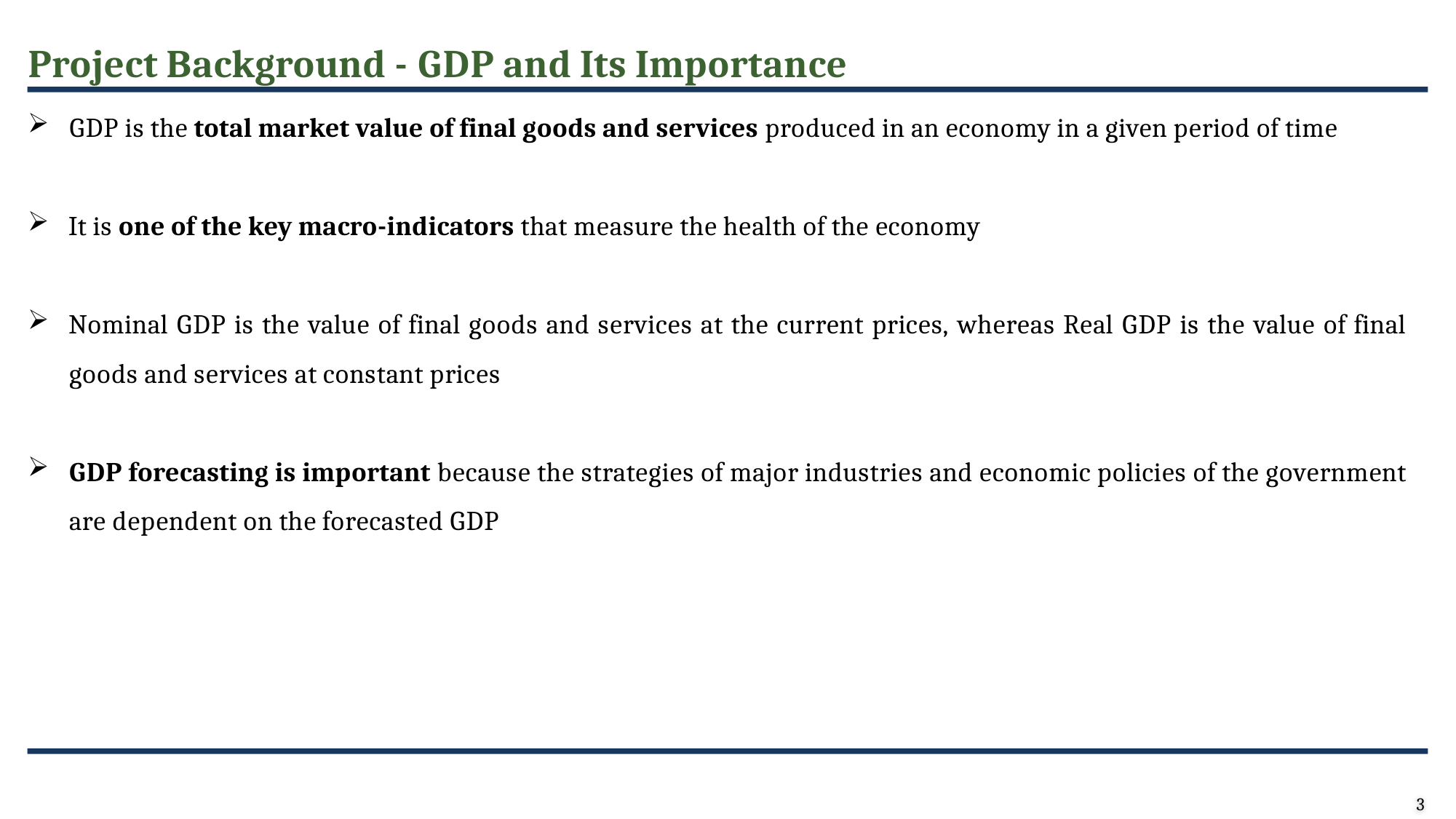

Project Background - GDP and Its Importance
GDP is the total market value of final goods and services produced in an economy in a given period of time

It is one of the key macro-indicators that measure the health of the economy

Nominal GDP is the value of final goods and services at the current prices, whereas Real GDP is the value of final goods and services at constant prices

GDP forecasting is important because the strategies of major industries and economic policies of the government are dependent on the forecasted GDP